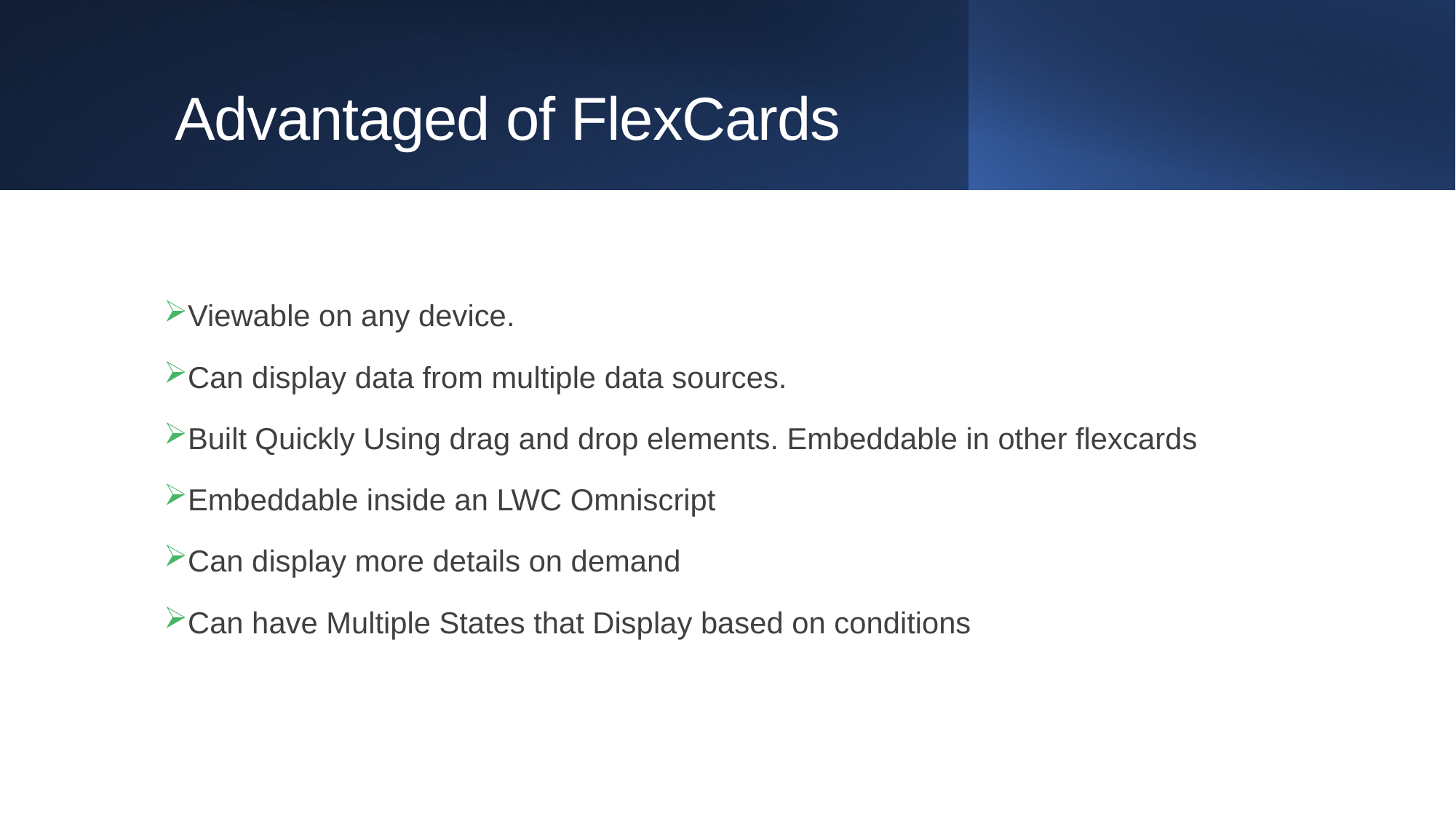

# Advantaged of FlexCards
Viewable on any device.
Can display data from multiple data sources.
Built Quickly Using drag and drop elements. Embeddable in other flexcards
Embeddable inside an LWC Omniscript
Can display more details on demand
Can have Multiple States that Display based on conditions